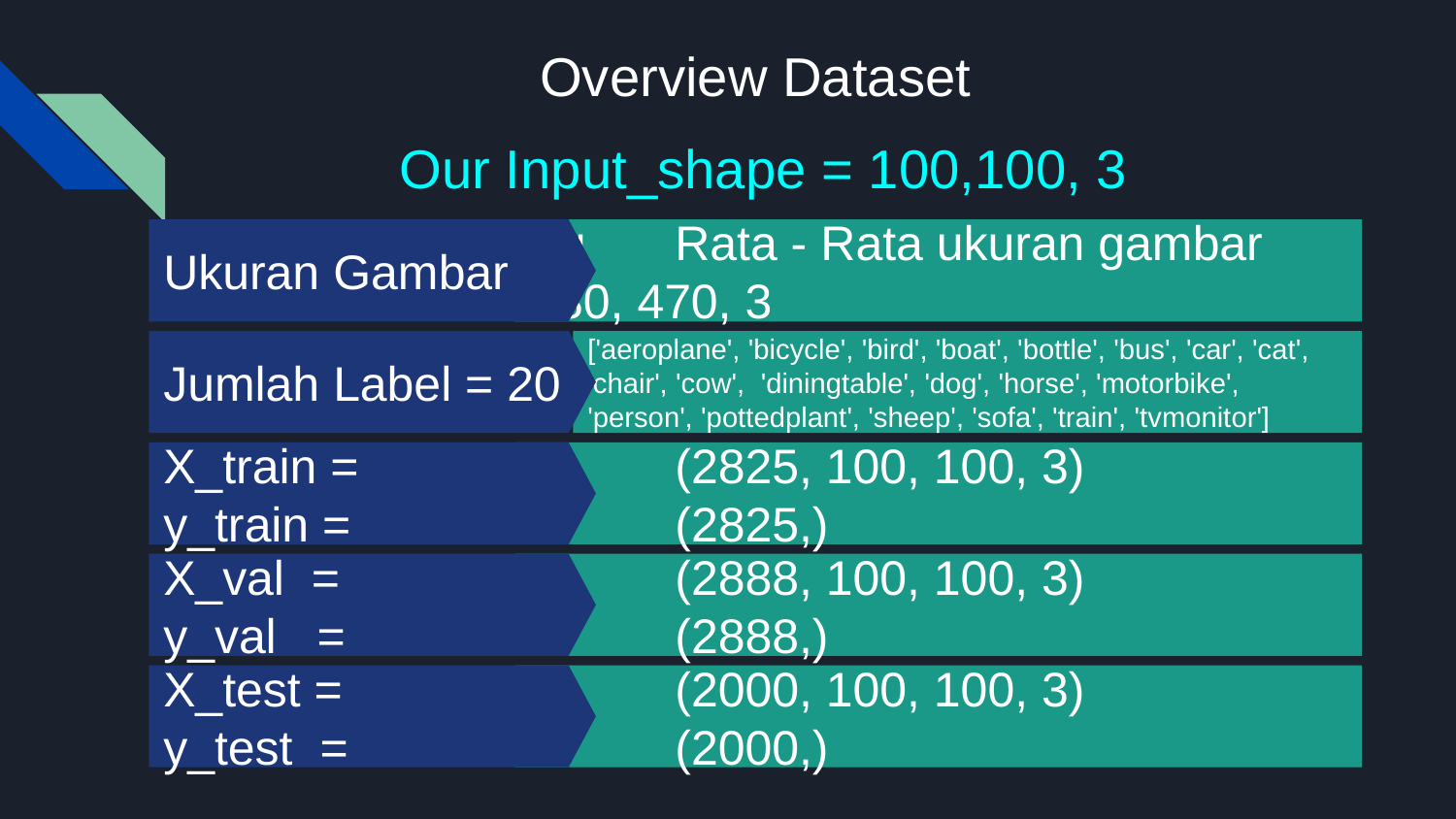

Overview Dataset
 Our Input_shape = 100,100, 3

Ukuran Gambar
Fg	Rata - Rata ukuran gambar 380, 470, 3
Jumlah Label = 20
['aeroplane', 'bicycle', 'bird', 'boat', 'bottle', 'bus', 'car', 'cat', 'chair', 'cow',  'diningtable', 'dog', 'horse', 'motorbike', 'person', 'pottedplant', 'sheep', 'sofa', 'train', 'tvmonitor']
X_train =
y_train =

(2825, 100, 100, 3)
(2825,)

X_val  =
y_val   =
(2888, 100, 100, 3)
(2888,)
X_test =
y_test  =
(2000, 100, 100, 3)
(2000,)